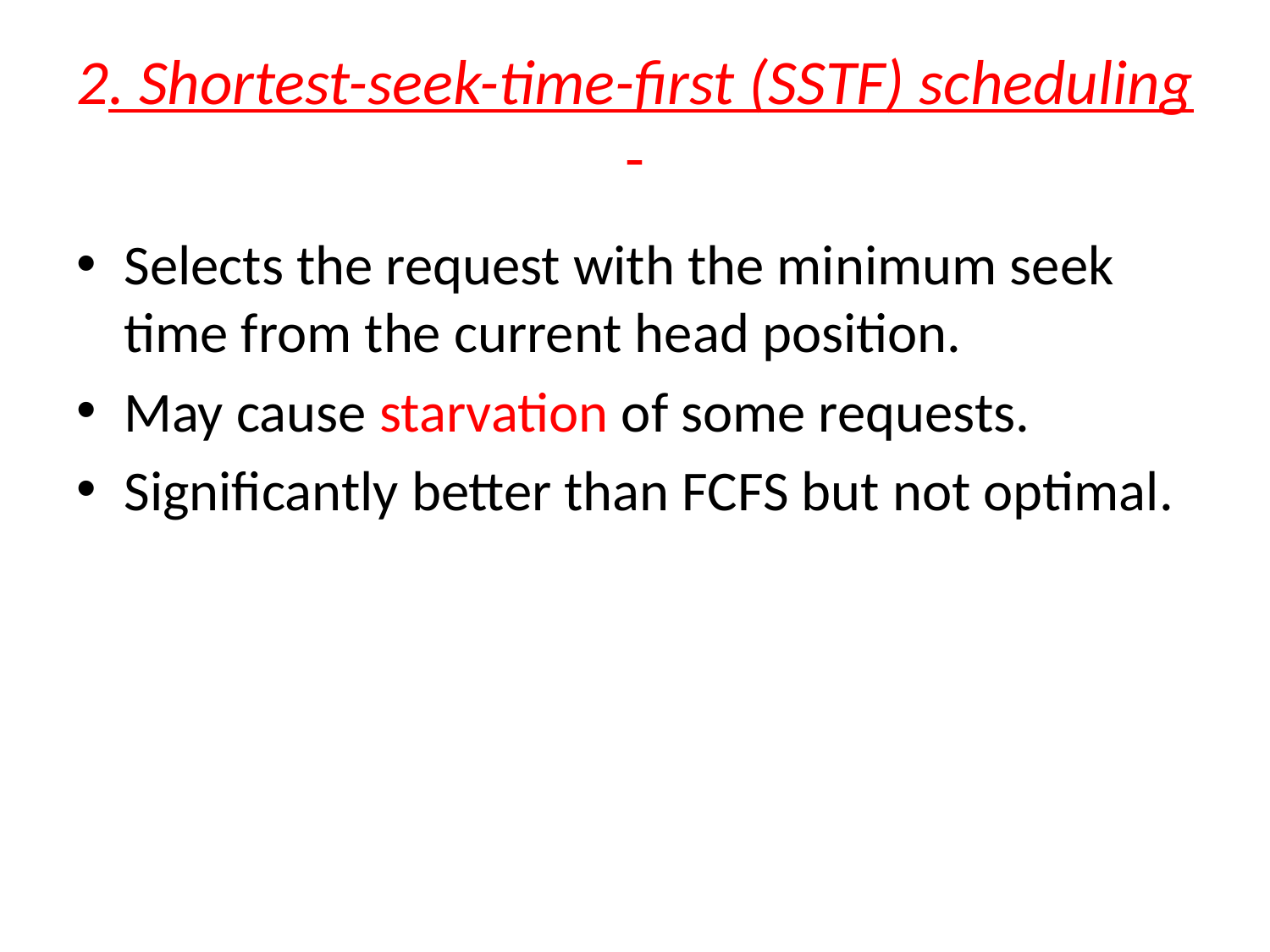

# 2. Shortest-seek-time-first (SSTF) scheduling -
Selects the request with the minimum seek time from the current head position.
May cause starvation of some requests.
Significantly better than FCFS but not optimal.